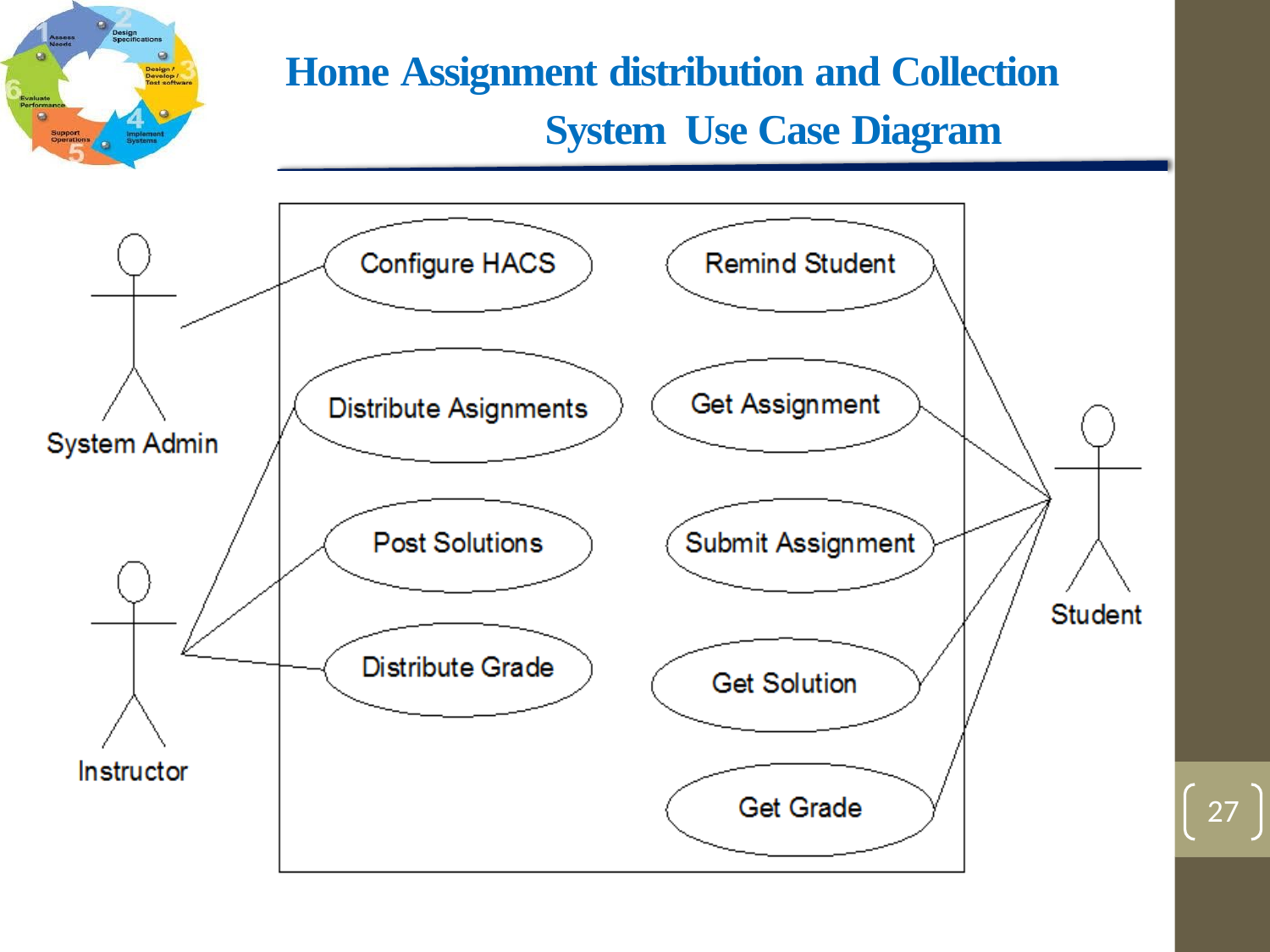

# Home Assignment distribution and Collection System  Use Case Diagram

27